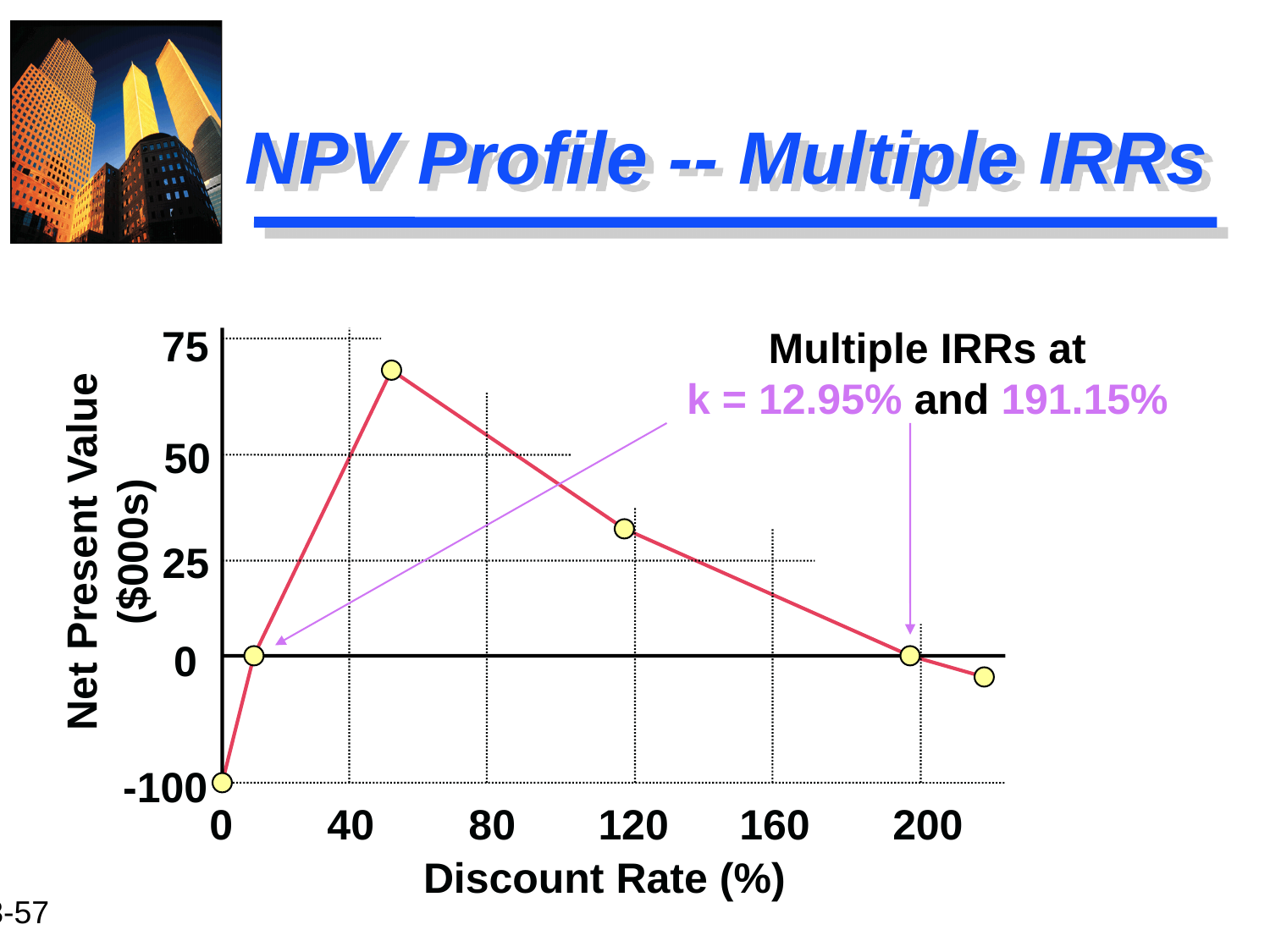

# NPV Profile -- Multiple IRRs

75
Multiple IRRs at
k = 12.95% and 191.15%

50

Net Present Value
($000s)

25

0

-100

0        40        80       120      160       200
Discount Rate (%)